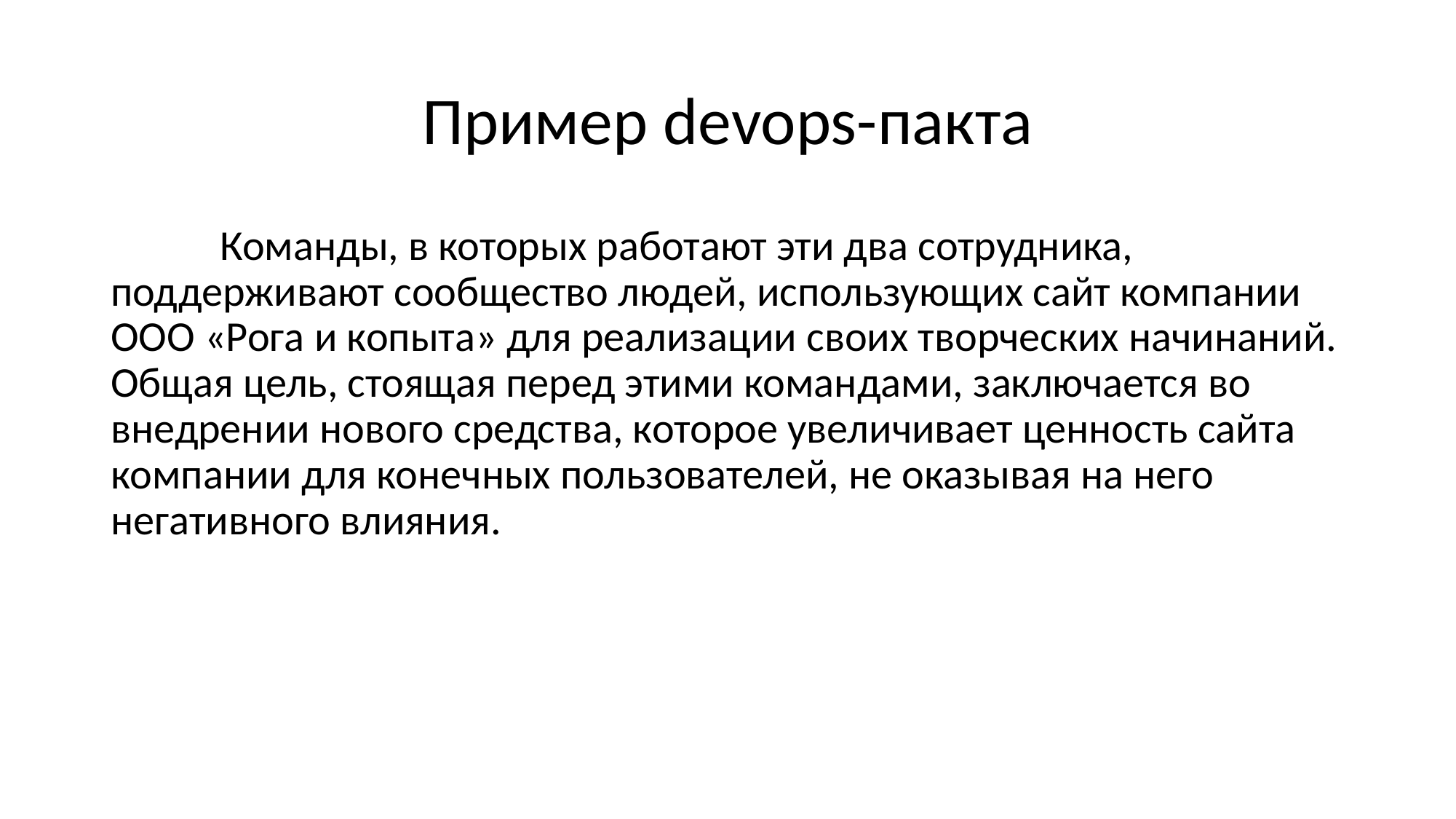

# Пример devops-пакта
	Команды, в которых работают эти два сотрудника, поддерживают сообщество людей, использующих сайт компании ООО «Рога и копыта» для реализации своих творческих начинаний. Общая цель, стоящая перед этими командами, заключается во внедрении нового средства, которое увеличивает ценность сайта компании для конечных пользователей, не оказывая на него негативного влияния.